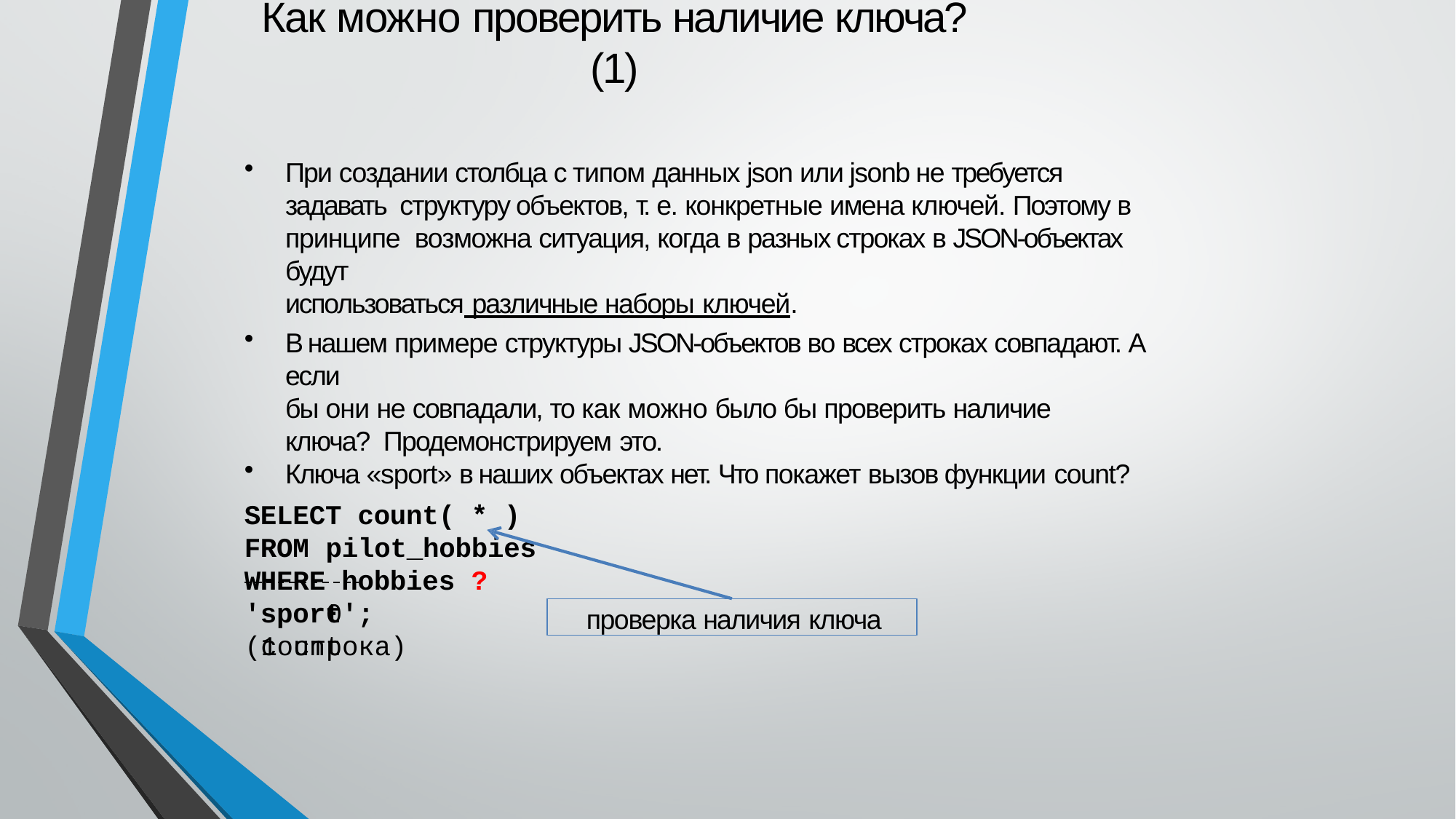

60
# Как можно проверить наличие ключа? (1)
При создании столбца с типом данных json или jsonb не требуется задавать  структуру объектов, т. е. конкретные имена ключей. Поэтому в принципе  возможна ситуация, когда в разных строках в JSON-объектах будут
использоваться различные наборы ключей.
В нашем примере структуры JSON-объектов во всех строках совпадают. А если
бы они не совпадали, то как можно было бы проверить наличие ключа?  Продемонстрируем это.
Ключа «sport» в наших объектах нет. Что покажет вызов функции count?
SELECT count( * )  FROM pilot_hobbies
WHERE hobbies ? 'sport';
count

0
(1 строка)
проверка наличия ключа